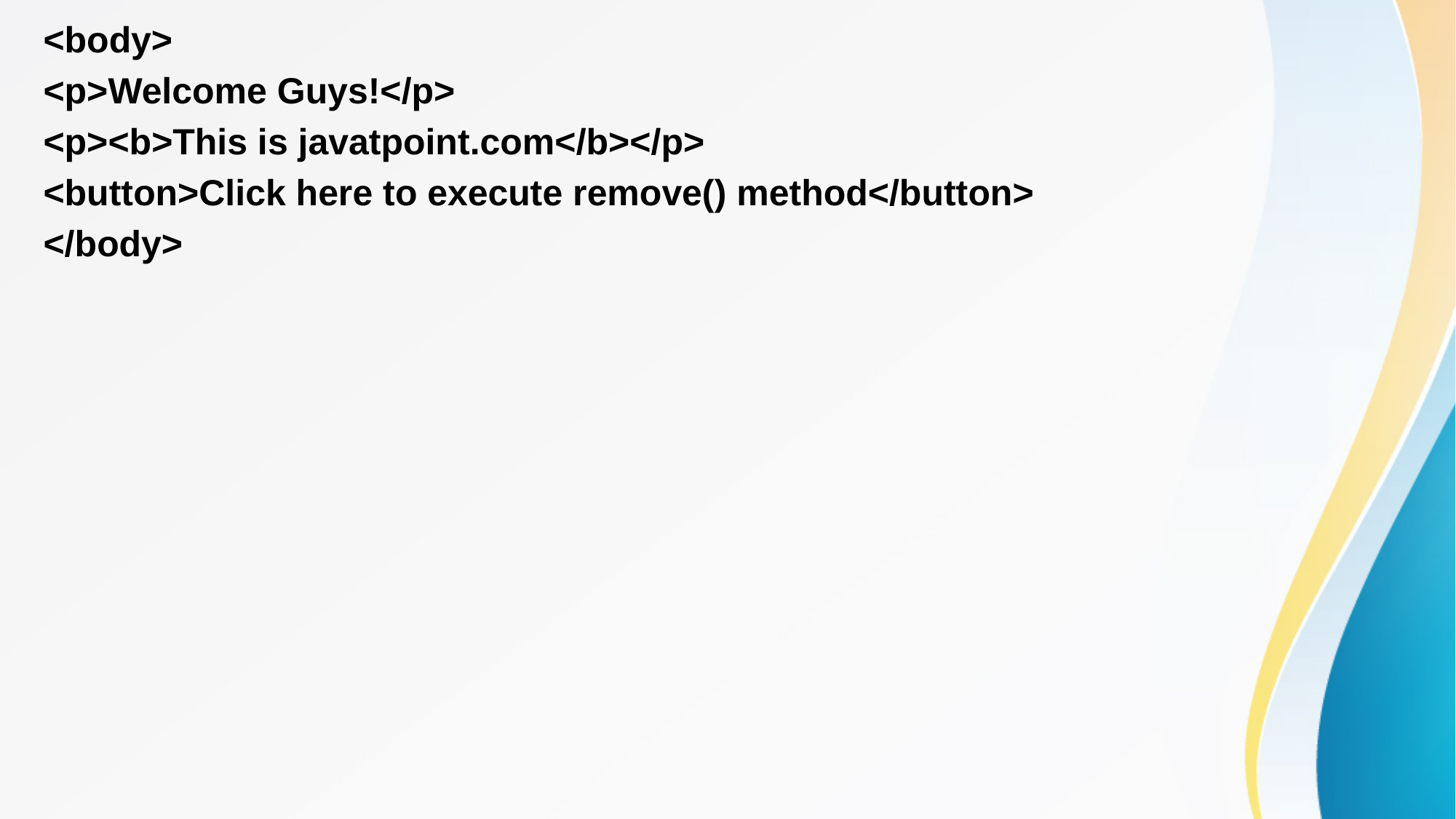

<body>
<p>Welcome Guys!</p>
<p><b>This is javatpoint.com</b></p>
<button>Click here to execute remove() method</button>
</body>